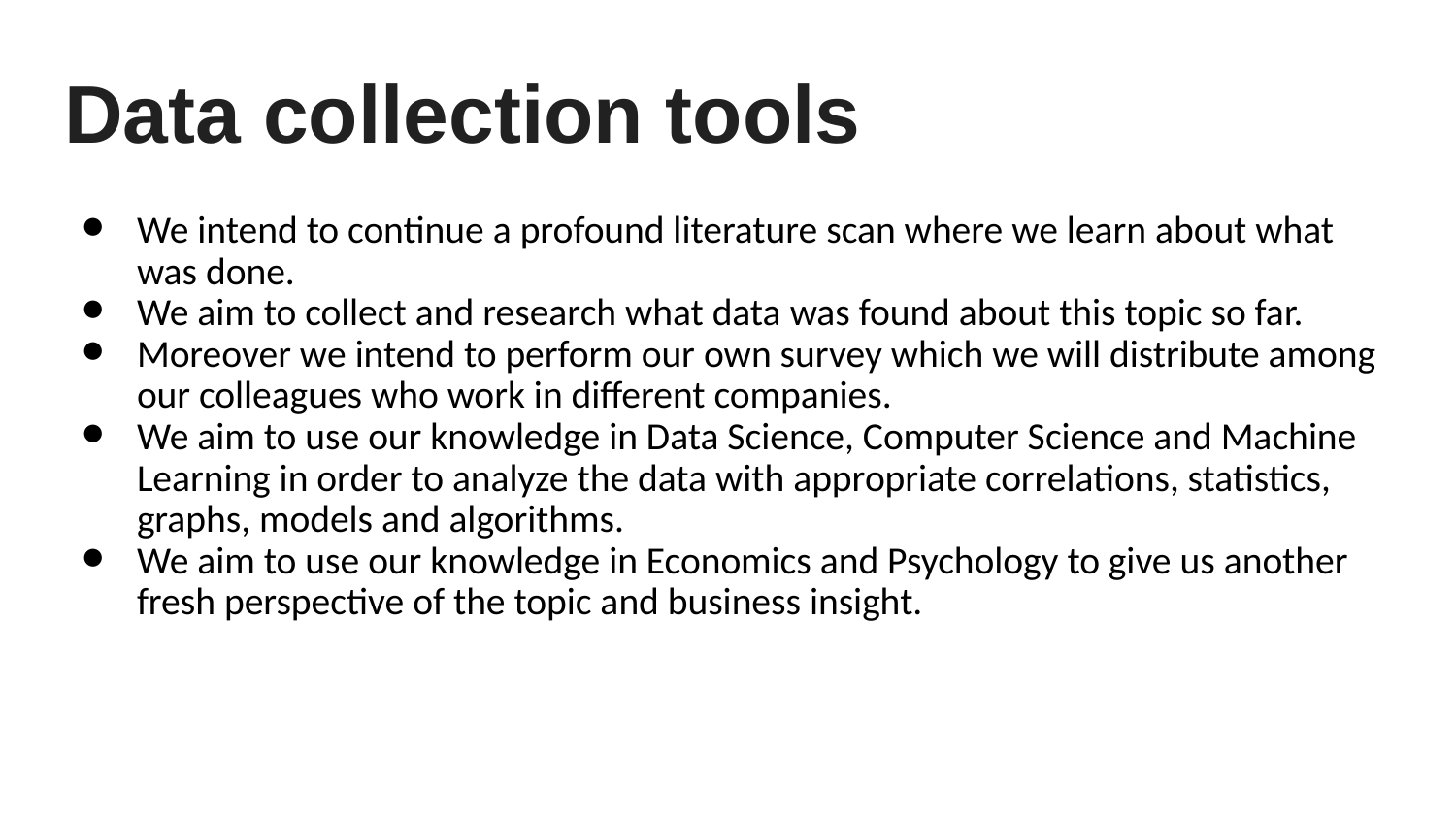

# Data collection tools
We intend to continue a profound literature scan where we learn about what was done.
We aim to collect and research what data was found about this topic so far.
Moreover we intend to perform our own survey which we will distribute among our colleagues who work in different companies.
We aim to use our knowledge in Data Science, Computer Science and Machine Learning in order to analyze the data with appropriate correlations, statistics, graphs, models and algorithms.
We aim to use our knowledge in Economics and Psychology to give us another fresh perspective of the topic and business insight.